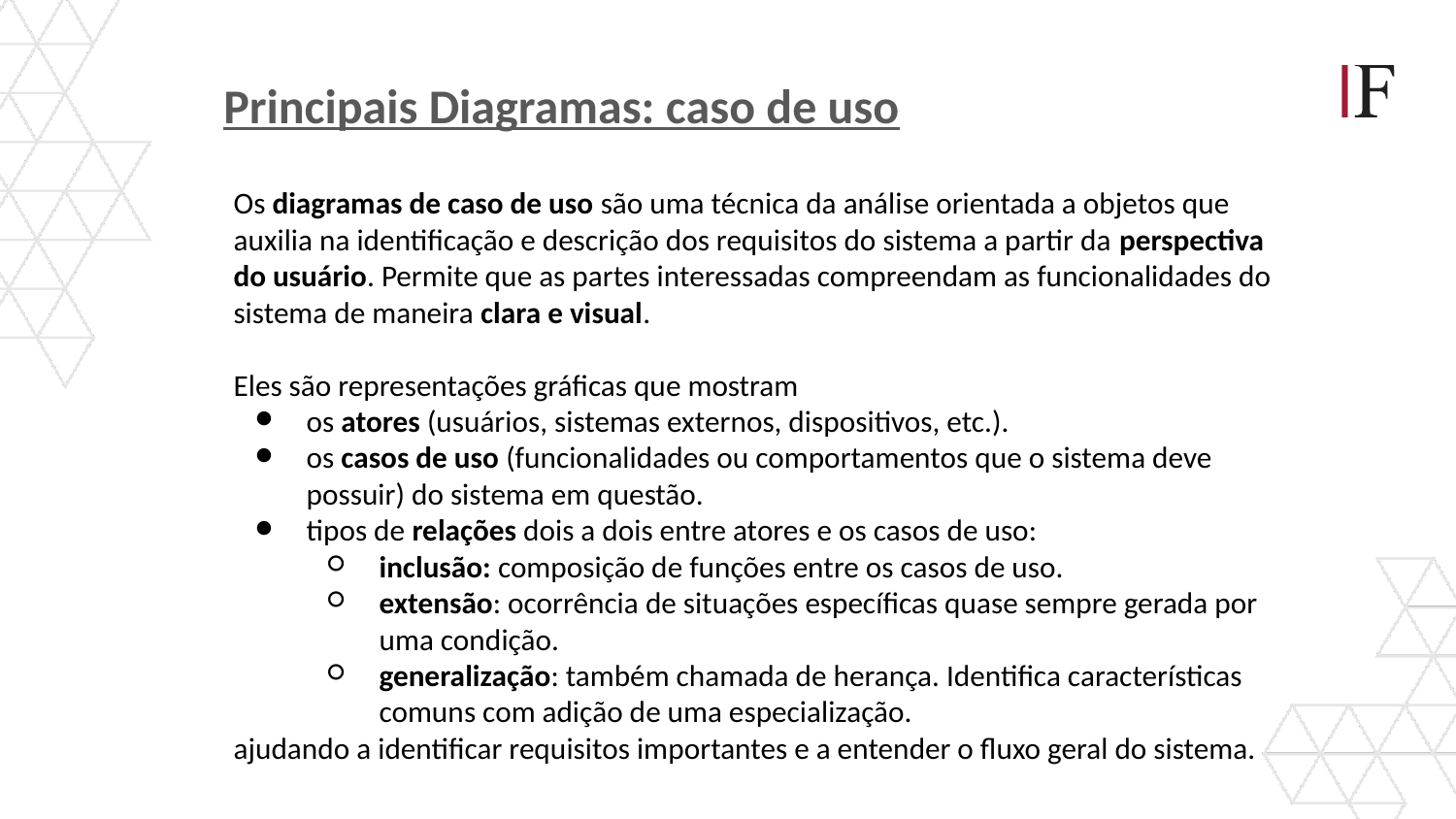

Principais Diagramas: caso de uso
Os diagramas de caso de uso são uma técnica da análise orientada a objetos que auxilia na identificação e descrição dos requisitos do sistema a partir da perspectiva do usuário. Permite que as partes interessadas compreendam as funcionalidades do sistema de maneira clara e visual.

Eles são representações gráficas que mostram
os atores (usuários, sistemas externos, dispositivos, etc.).
os casos de uso (funcionalidades ou comportamentos que o sistema deve possuir) do sistema em questão.
tipos de relações dois a dois entre atores e os casos de uso:
inclusão: composição de funções entre os casos de uso.
extensão: ocorrência de situações específicas quase sempre gerada por uma condição.
generalização: também chamada de herança. Identifica características comuns com adição de uma especialização.
ajudando a identificar requisitos importantes e a entender o fluxo geral do sistema.